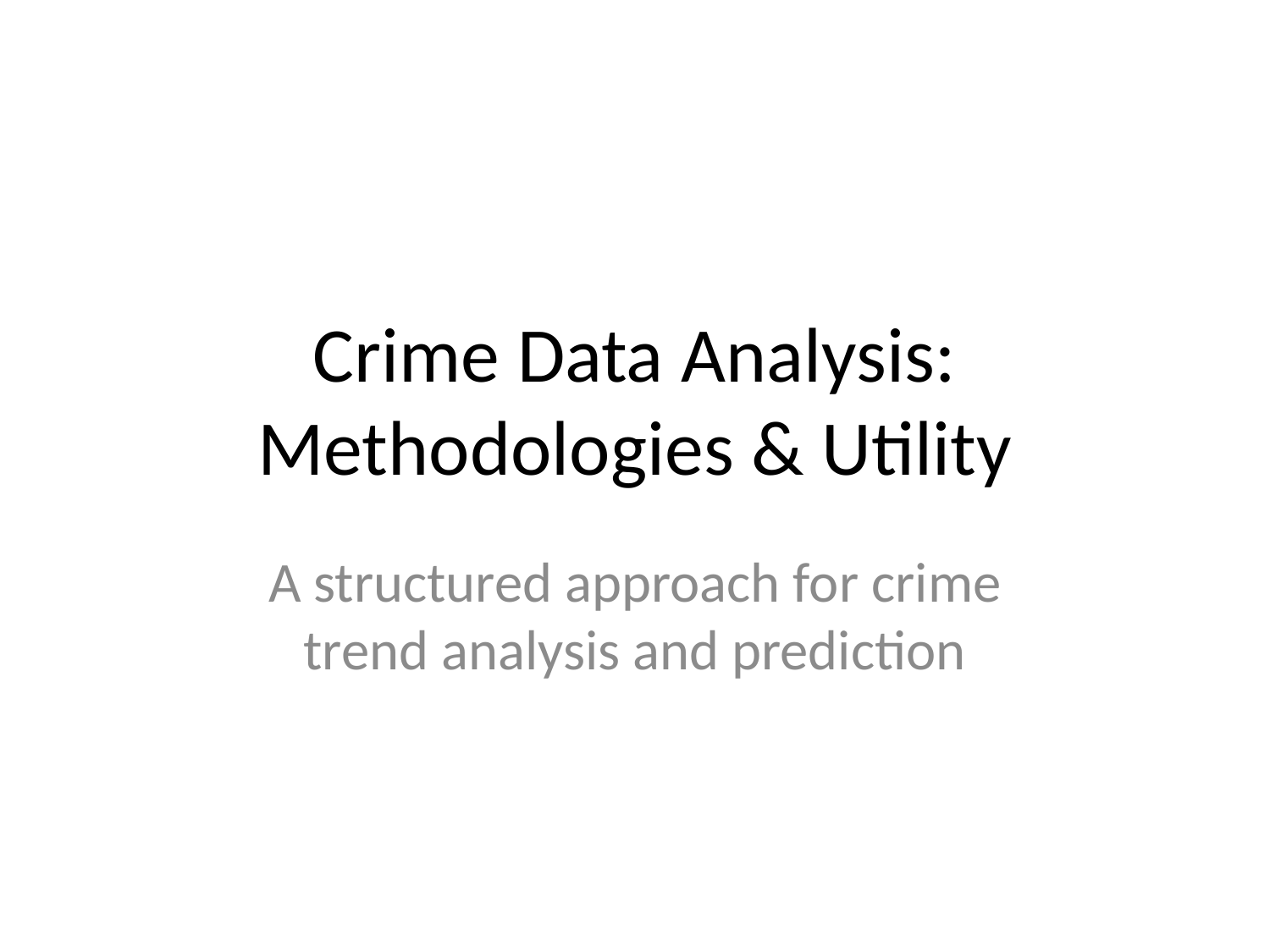

# Crime Data Analysis: Methodologies & Utility
A structured approach for crime trend analysis and prediction